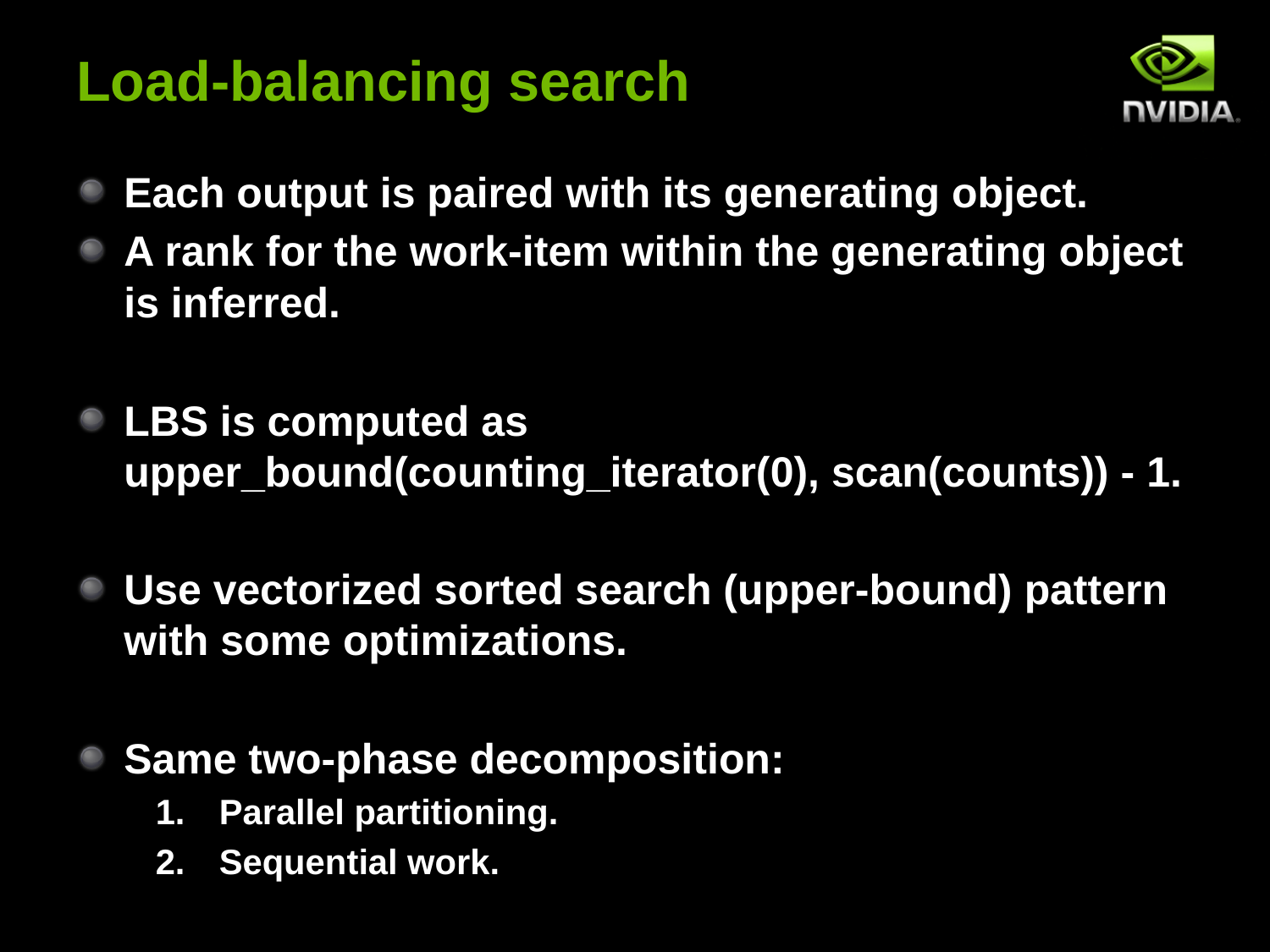

# Load-balancing search
Each output is paired with its generating object.
A rank for the work-item within the generating object is inferred.

LBS is computed as upper_bound(counting_iterator(0), scan(counts)) - 1.

Use vectorized sorted search (upper-bound) pattern with some optimizations.

Same two-phase decomposition:
Parallel partitioning.
Sequential work.